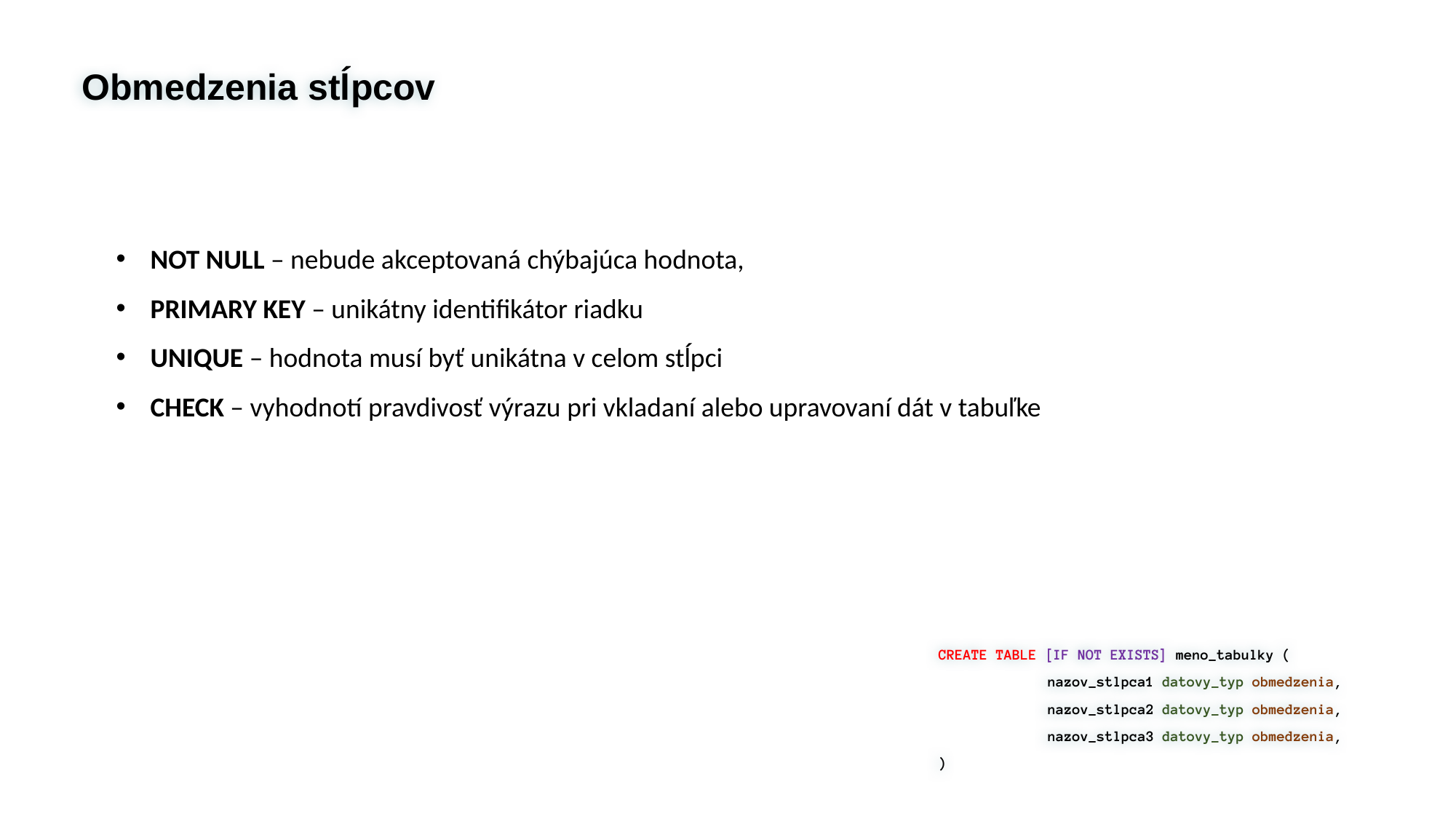

Obmedzenia stĺpcov
NOT NULL – nebude akceptovaná chýbajúca hodnota,
PRIMARY KEY – unikátny identifikátor riadku
UNIQUE – hodnota musí byť unikátna v celom stĺpci
CHECK – vyhodnotí pravdivosť výrazu pri vkladaní alebo upravovaní dát v tabuľke

CREATE TABLE [IF NOT EXISTS] meno_tabulky (
	nazov_stlpca1 datovy_typ obmedzenia,
	nazov_stlpca2 datovy_typ obmedzenia,
	nazov_stlpca3 datovy_typ obmedzenia,
)